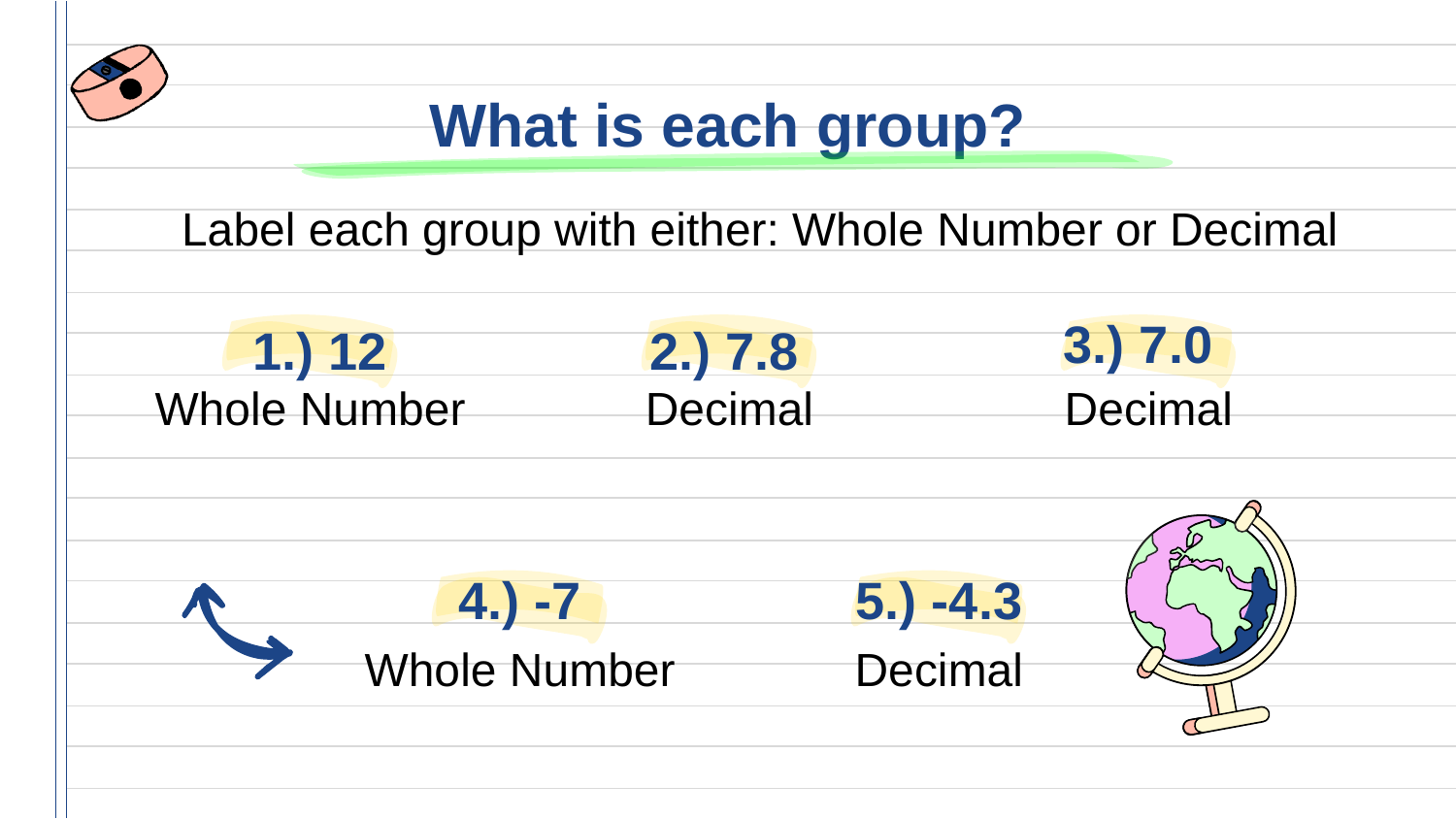

What is each group?

Label each group with either: Whole Number or Decimal

3.) 7.0
     1.) 12
# 2.) 7.8
Whole Number
Decimal
Decimal

4.) -7
5.) -4.3

Whole Number
Decimal